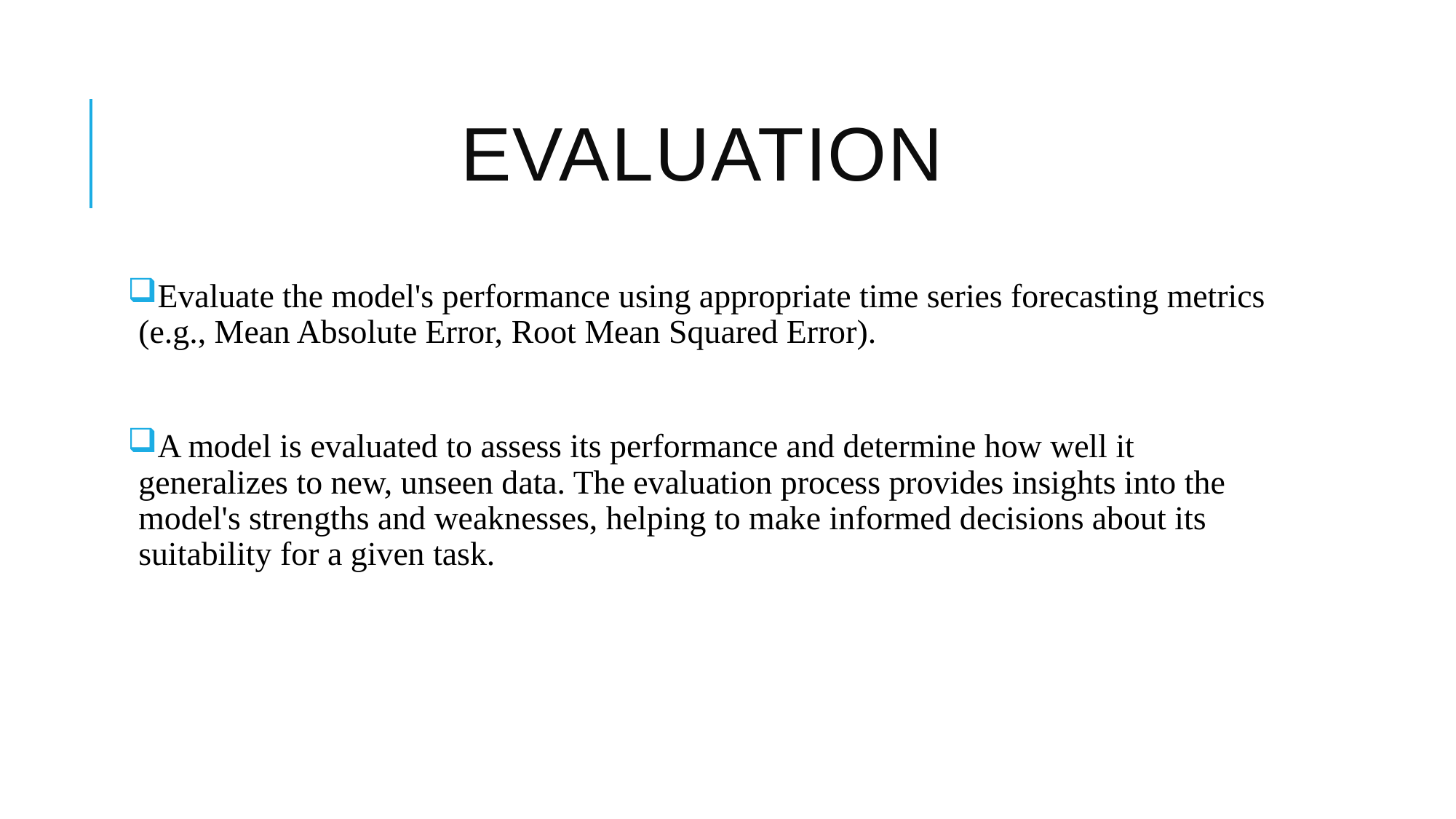

# Evaluation
Evaluate the model's performance using appropriate time series forecasting metrics (e.g., Mean Absolute Error, Root Mean Squared Error).

A model is evaluated to assess its performance and determine how well it generalizes to new, unseen data. The evaluation process provides insights into the model's strengths and weaknesses, helping to make informed decisions about its suitability for a given task.